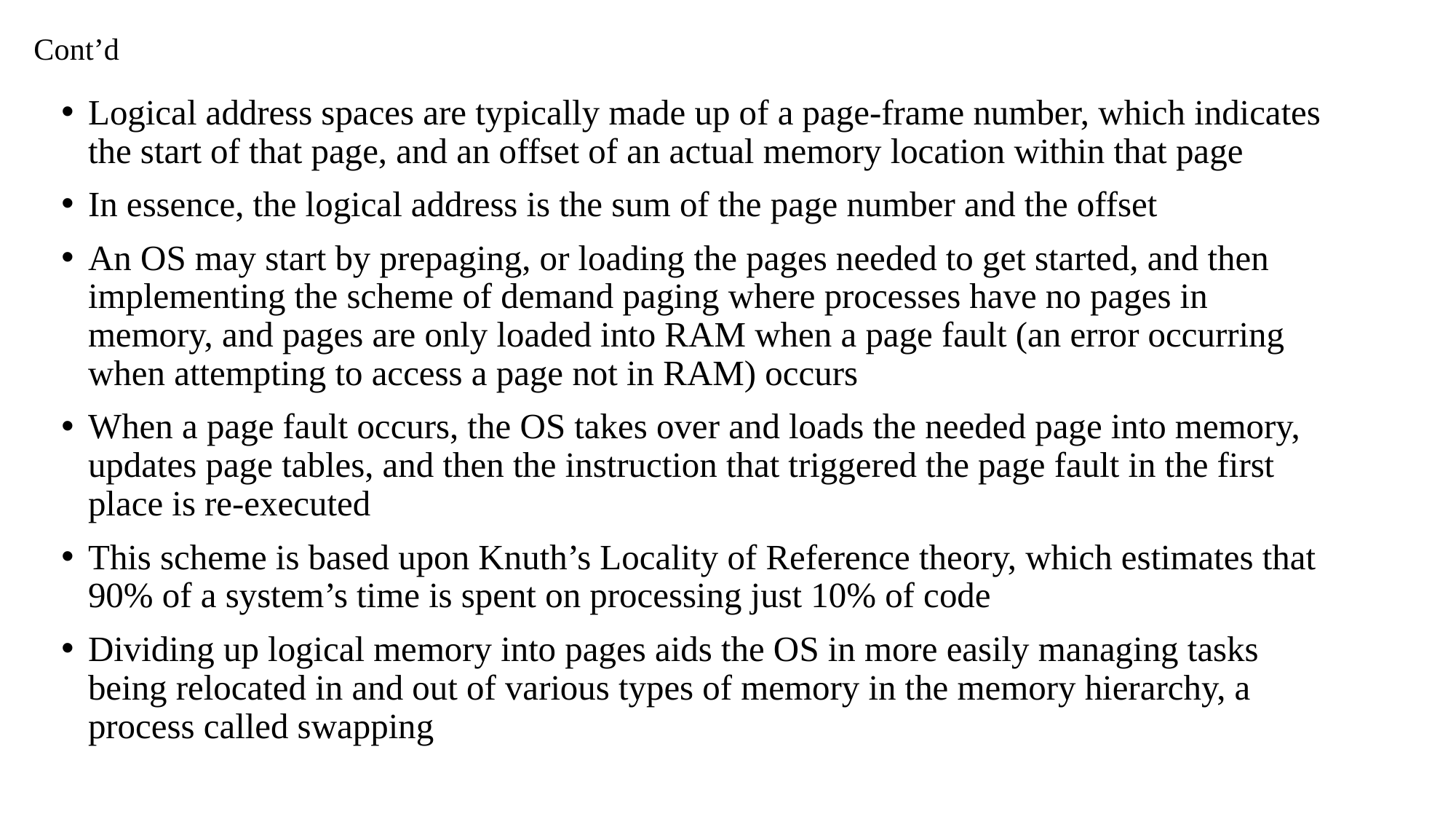

# Cont’d
Logical address spaces are typically made up of a page-frame number, which indicates the start of that page, and an offset of an actual memory location within that page
In essence, the logical address is the sum of the page number and the offset
An OS may start by prepaging, or loading the pages needed to get started, and then implementing the scheme of demand paging where processes have no pages in memory, and pages are only loaded into RAM when a page fault (an error occurring when attempting to access a page not in RAM) occurs
When a page fault occurs, the OS takes over and loads the needed page into memory, updates page tables, and then the instruction that triggered the page fault in the first place is re-executed
This scheme is based upon Knuth’s Locality of Reference theory, which estimates that 90% of a system’s time is spent on processing just 10% of code
Dividing up logical memory into pages aids the OS in more easily managing tasks being relocated in and out of various types of memory in the memory hierarchy, a process called swapping